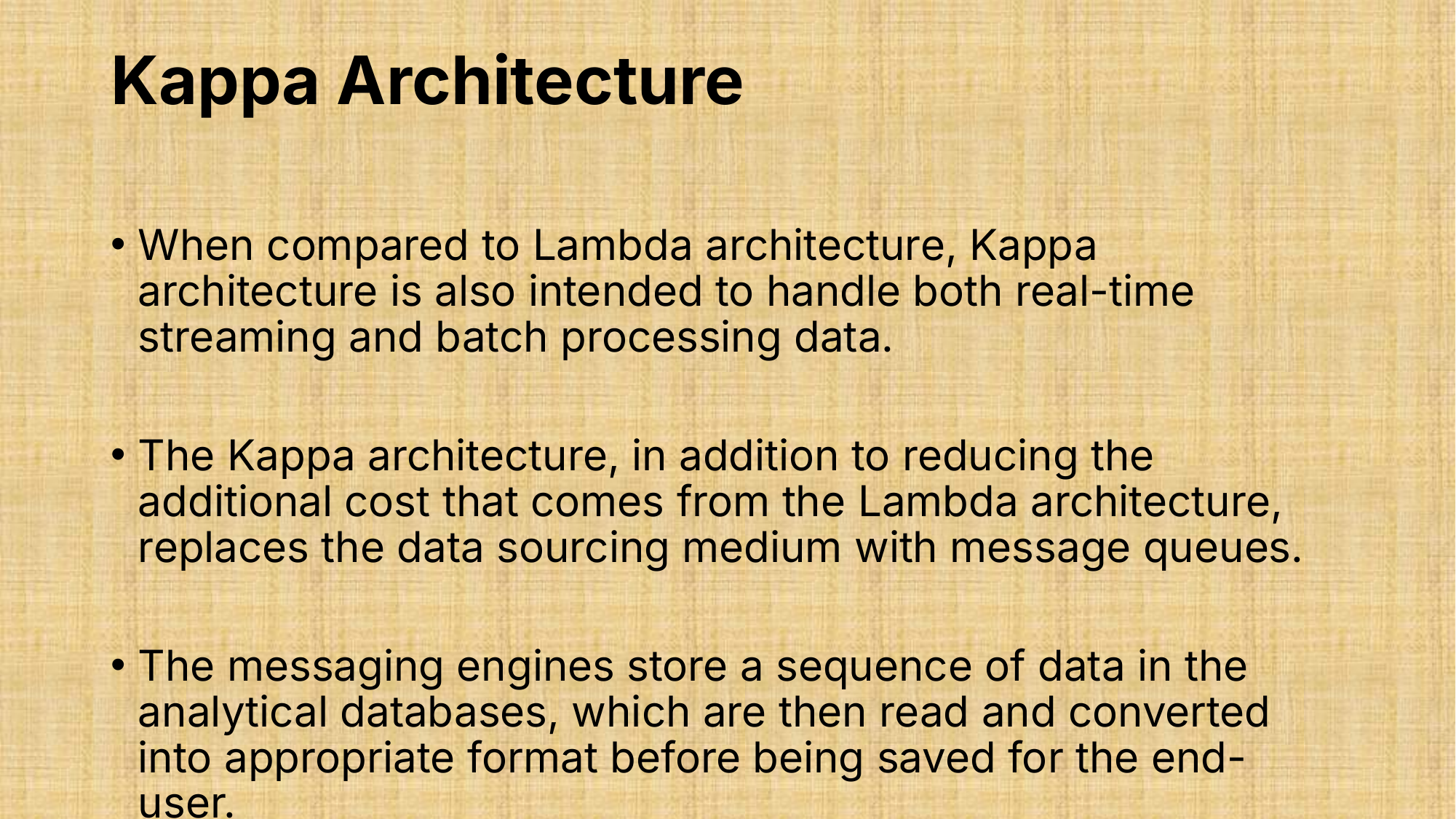

# Kappa Architecture
When compared to Lambda architecture, Kappa architecture is also intended to handle both real-time streaming and batch processing data.
The Kappa architecture, in addition to reducing the additional cost that comes from the Lambda architecture, replaces the data sourcing medium with message queues.
The messaging engines store a sequence of data in the analytical databases, which are then read and converted into appropriate format before being saved for the end-user.
The batch layer was eliminated in the Kappa architecture